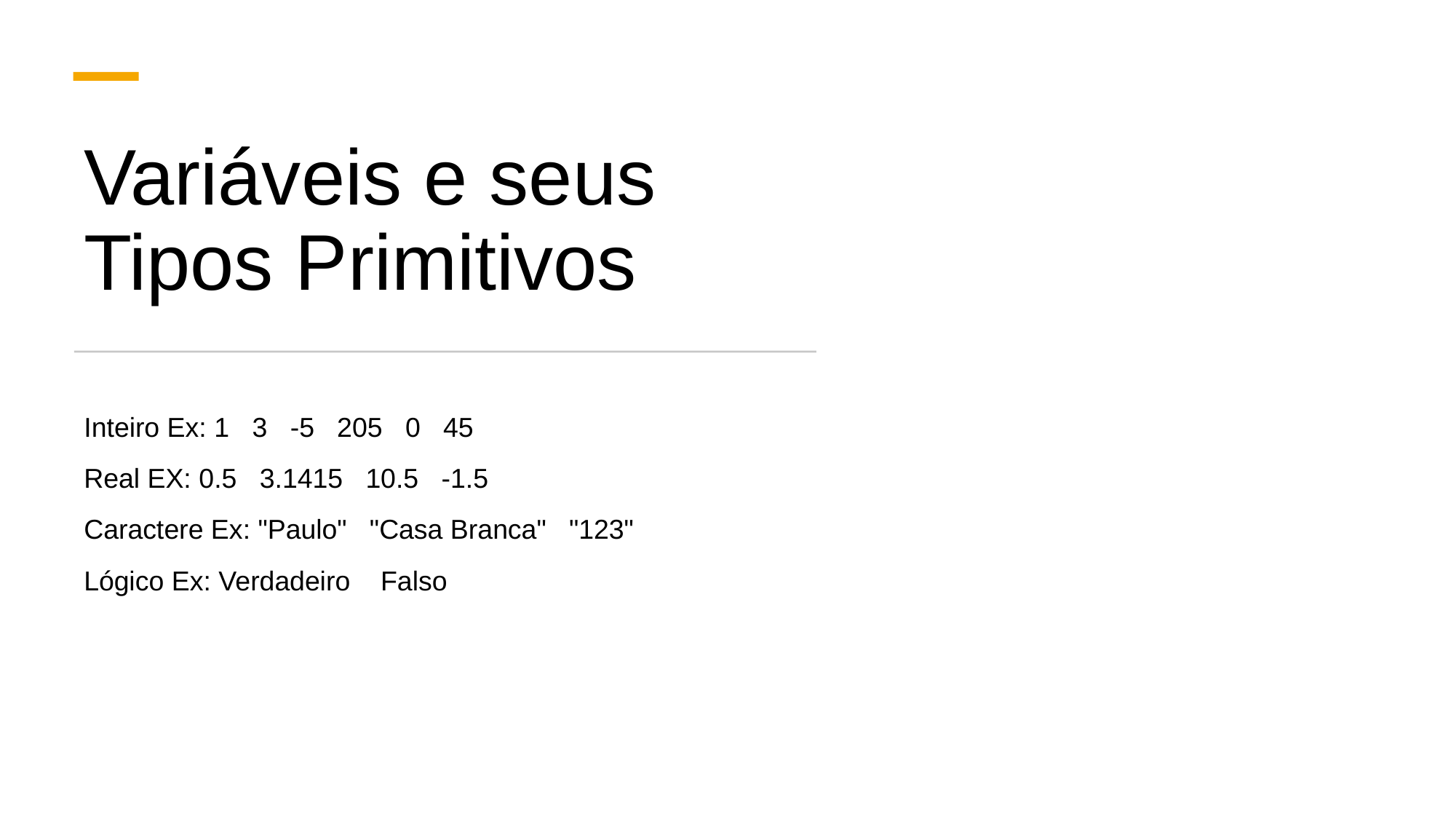

# Variáveis e seus Tipos Primitivos
Inteiro Ex: 1   3   -5   205   0   45
Real EX: 0.5   3.1415   10.5   -1.5
Caractere Ex: "Paulo"   "Casa Branca"   "123"
Lógico Ex: Verdadeiro    Falso